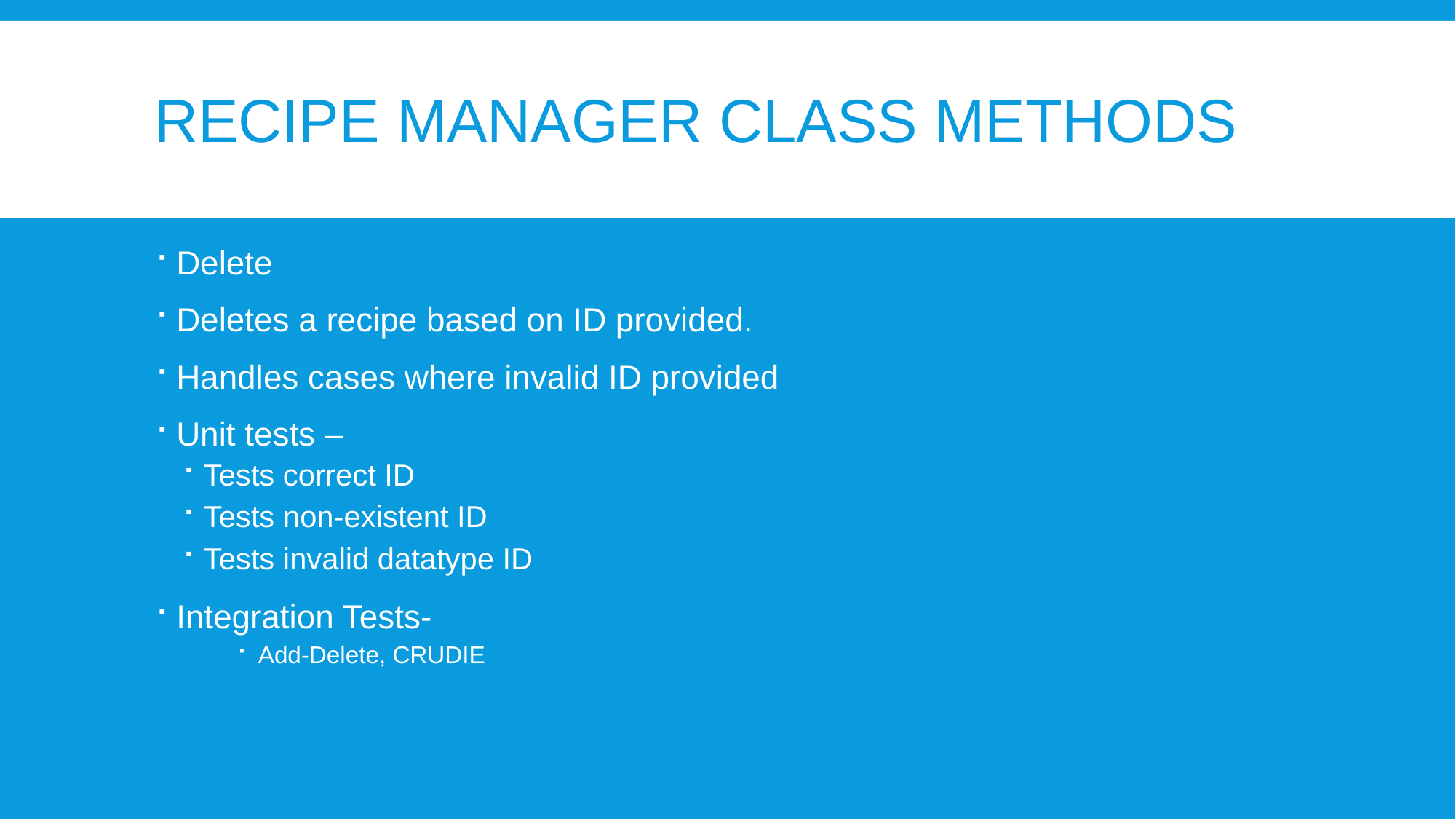

# Recipe manager class methods
Delete
Deletes a recipe based on ID provided.
Handles cases where invalid ID provided
Unit tests –
Tests correct ID
Tests non-existent ID
Tests invalid datatype ID
Integration Tests-
Add-Delete, CRUDIE